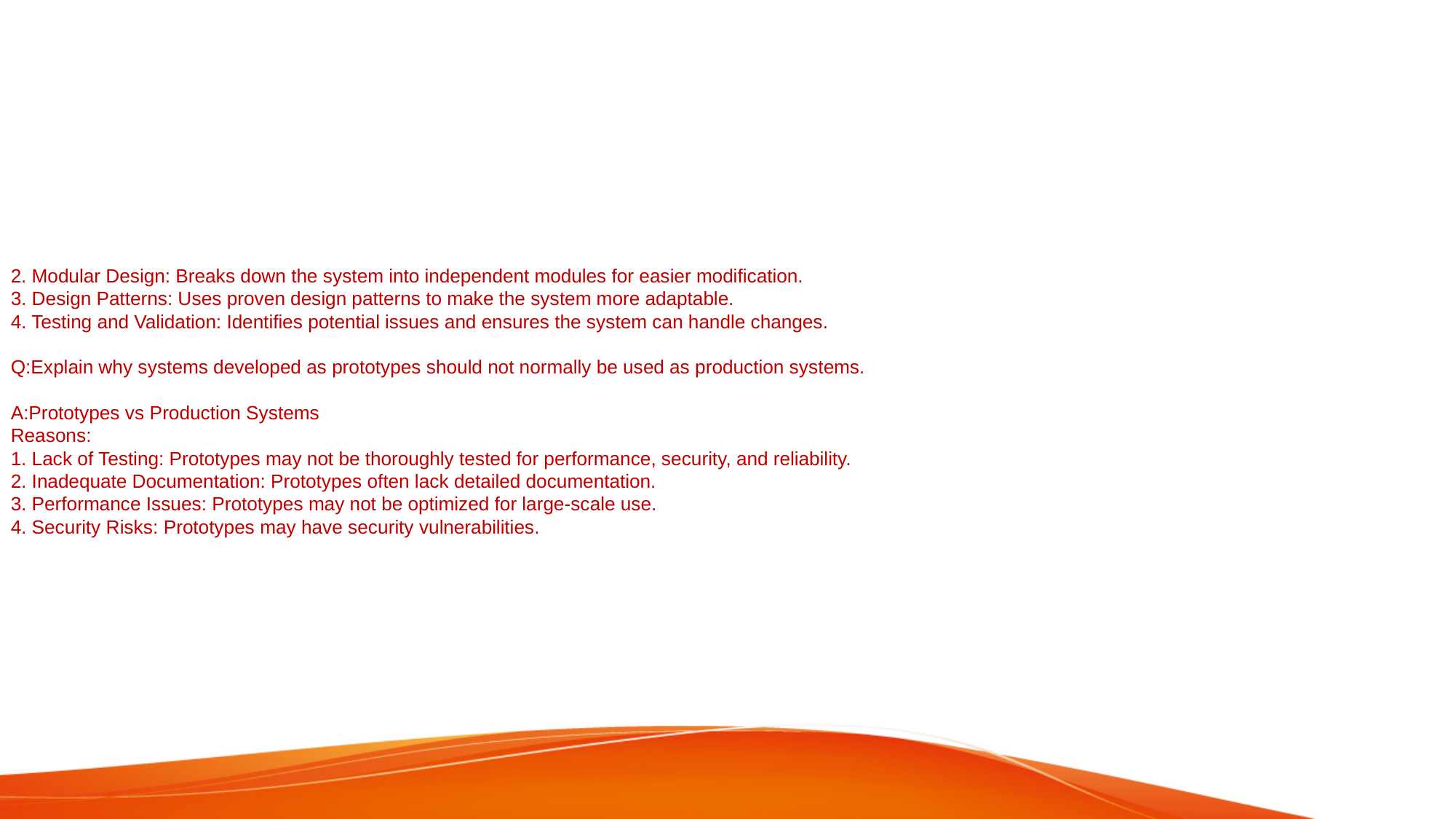

# 2. Modular Design: Breaks down the system into independent modules for easier modification. 3. Design Patterns: Uses proven design patterns to make the system more adaptable. 4. Testing and Validation: Identifies potential issues and ensures the system can handle changes. Q:Explain why systems developed as prototypes should not normally be used as production systems. A:Prototypes vs Production Systems Reasons: 1. Lack of Testing: Prototypes may not be thoroughly tested for performance, security, and reliability. 2. Inadequate Documentation: Prototypes often lack detailed documentation. 3. Performance Issues: Prototypes may not be optimized for large-scale use. 4. Security Risks: Prototypes may have security vulnerabilities.